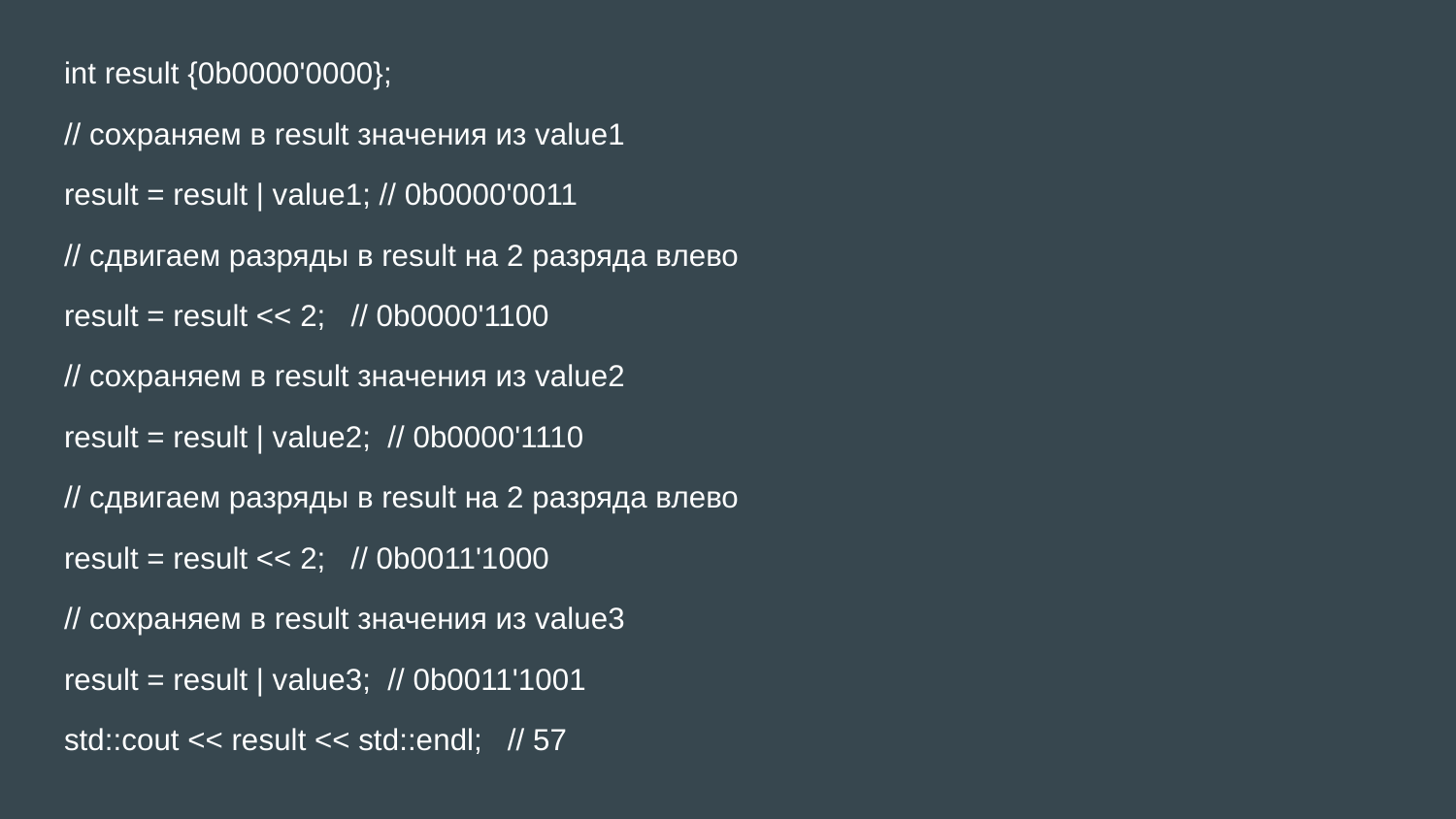

int result {0b0000'0000};
// сохраняем в result значения из value1
result = result | value1; // 0b0000'0011
// сдвигаем разряды в result на 2 разряда влево
result = result << 2;   // 0b0000'1100
// сохраняем в result значения из value2
result = result | value2;  // 0b0000'1110
// сдвигаем разряды в result на 2 разряда влево
result = result << 2;   // 0b0011'1000
// сохраняем в result значения из value3
result = result | value3;  // 0b0011'1001
std::cout << result << std::endl;   // 57